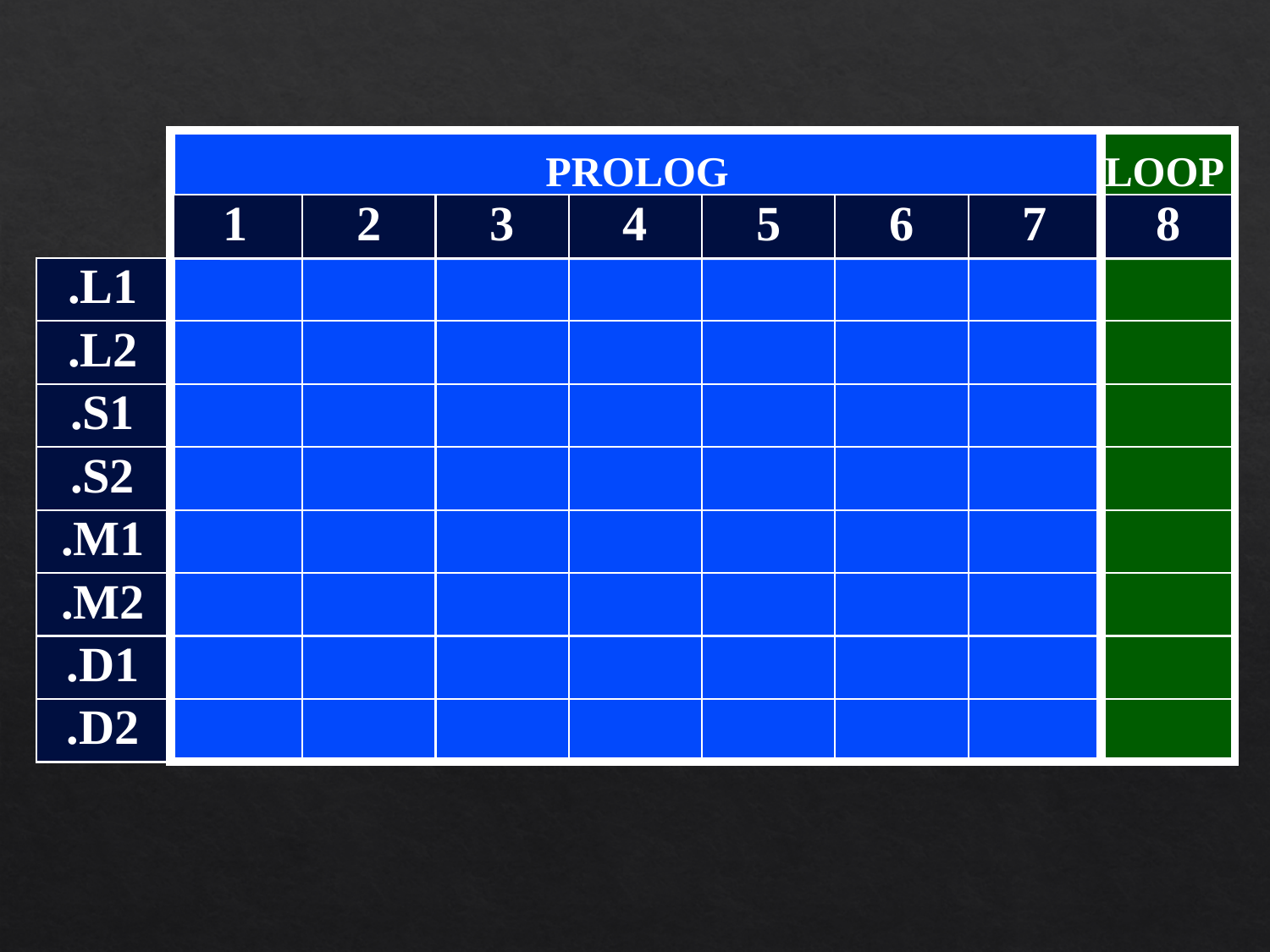

PROLOG
LOOP
1
2
3
4
5
6
7
8
.L1

.L2

.S1

.S2

.M1

.M2

.D1

.D2